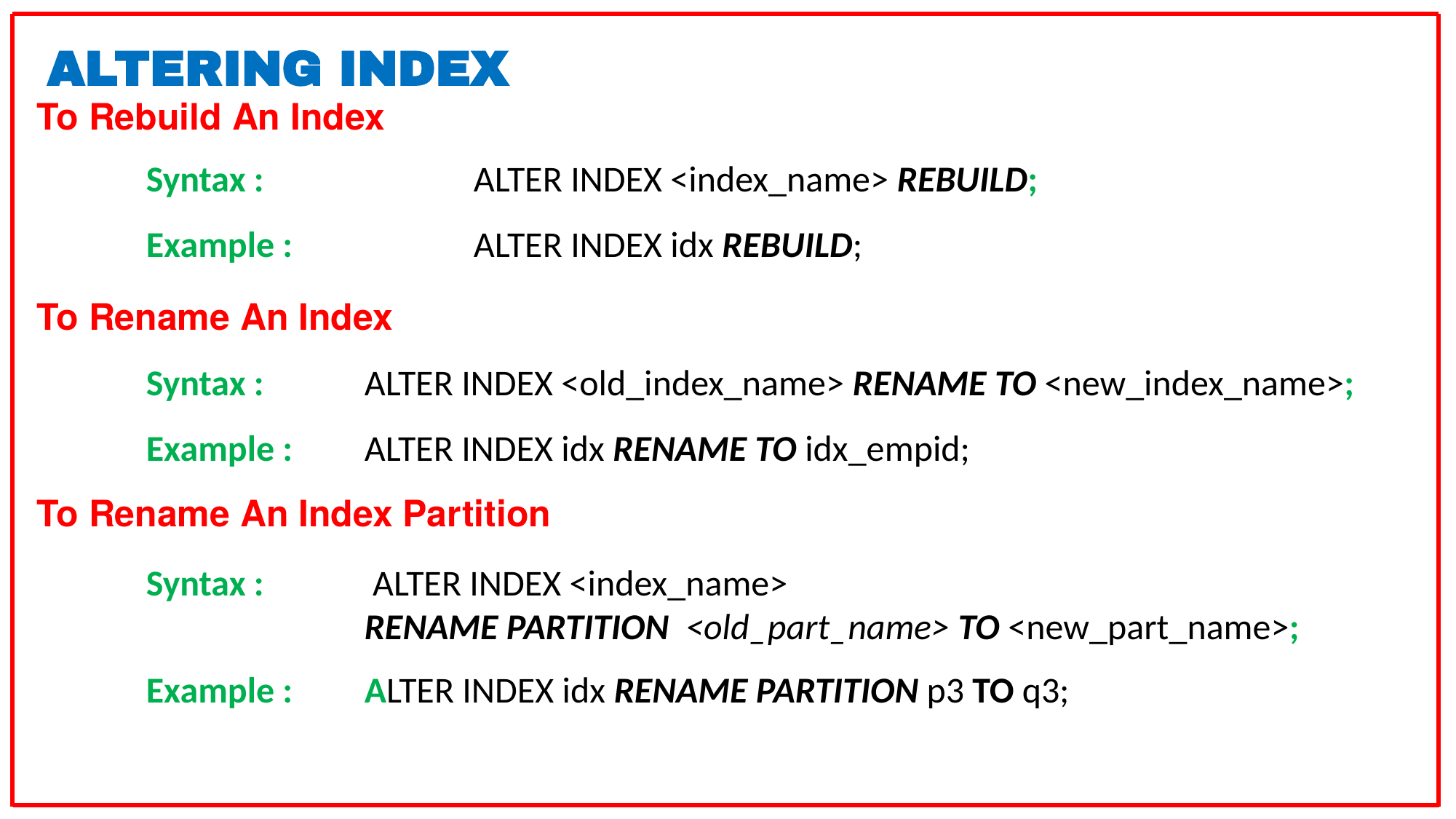

ALTERING INDEX

To Rebuild An Index

Syntax :		ALTER INDEX <index_name> REBUILD;

Example :		ALTER INDEX idx REBUILD;

To Rename An Index

Syntax :	ALTER INDEX <old_index_name> RENAME TO <new_index_name>;

Example :	ALTER INDEX idx RENAME TO idx_empid;

To Rename An Index Partition

Syntax :	 ALTER INDEX <index_name>
		RENAME PARTITION  <old_part_name> TO <new_part_name>;

Example :	ALTER INDEX idx RENAME PARTITION p3 TO q3;